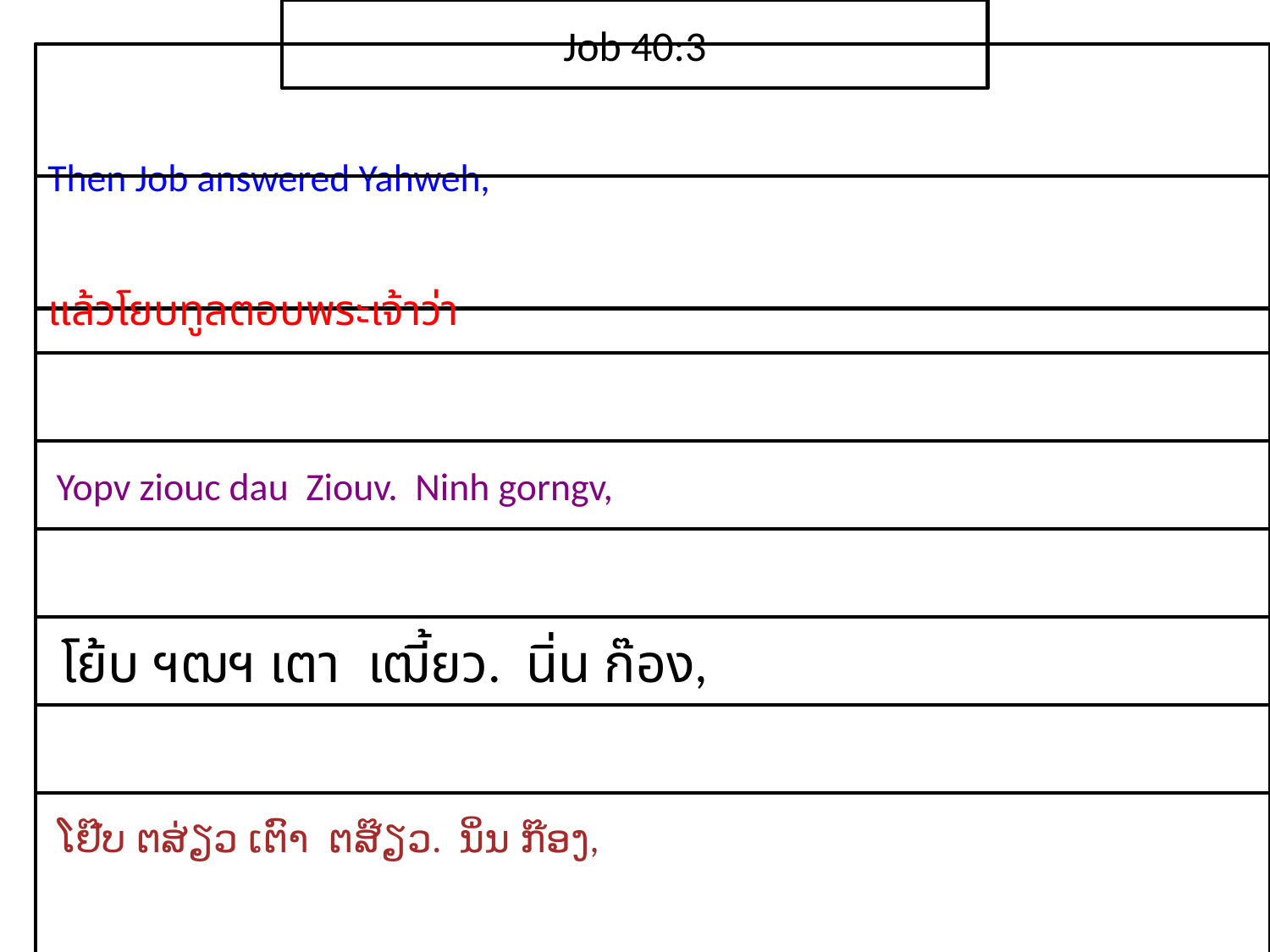

Job 40:3
Then Job answered Yahweh,
แล้ว​โยบ​ทูล​ตอบ​พระ​เจ้า​ว่า
 Yopv ziouc dau  Ziouv.  Ninh gorngv,
 โย้บ ฯฒฯ เตา  เฒี้ยว.  นิ่น ก๊อง,
 ໂຢ໊ບ ຕສ່ຽວ ເຕົາ  ຕສ໊ຽວ.  ນິ່ນ ກ໊ອງ,